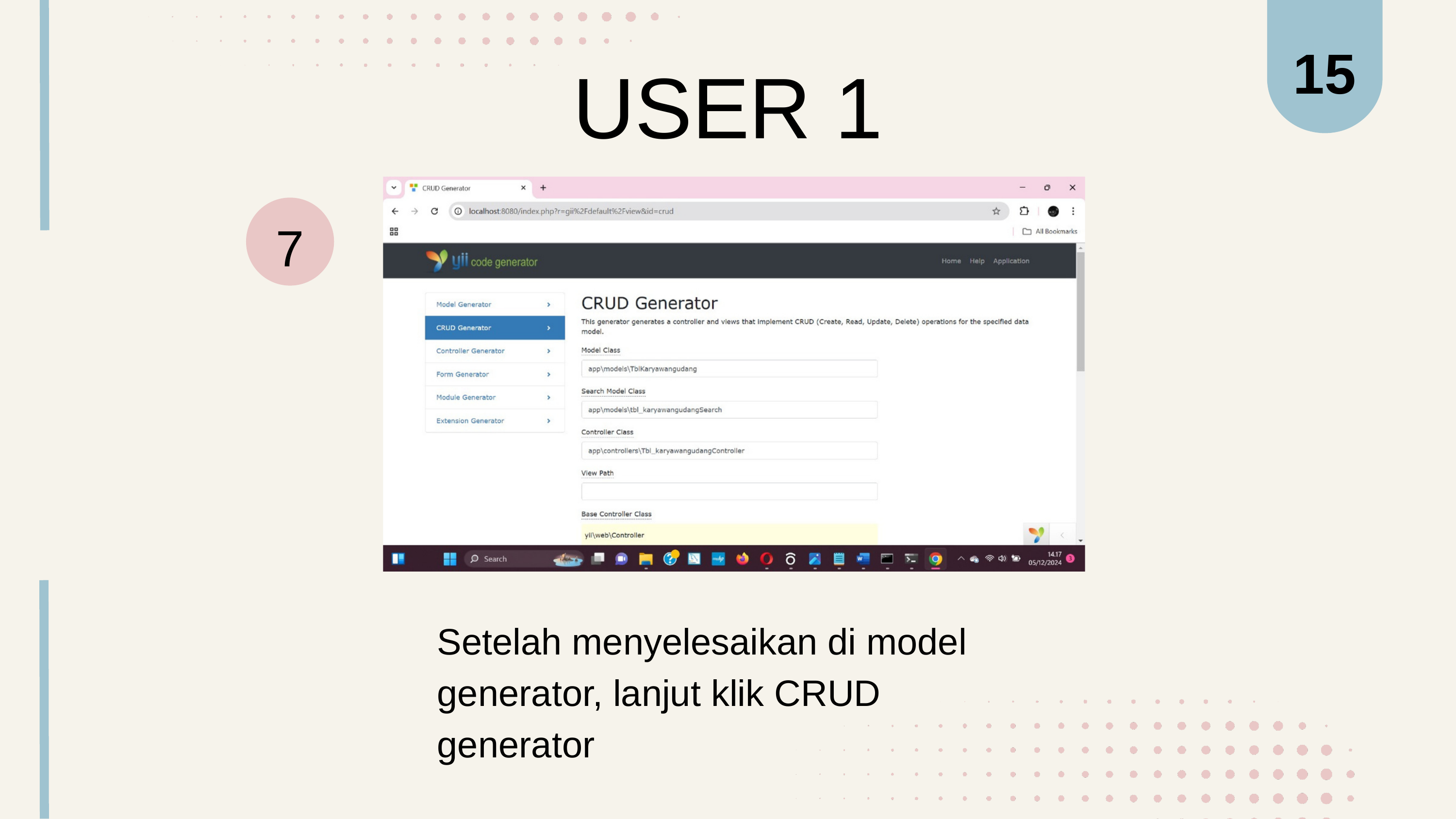

15

USER 1

7

Setelah menyelesaikan di model generator, lanjut klik CRUD generator